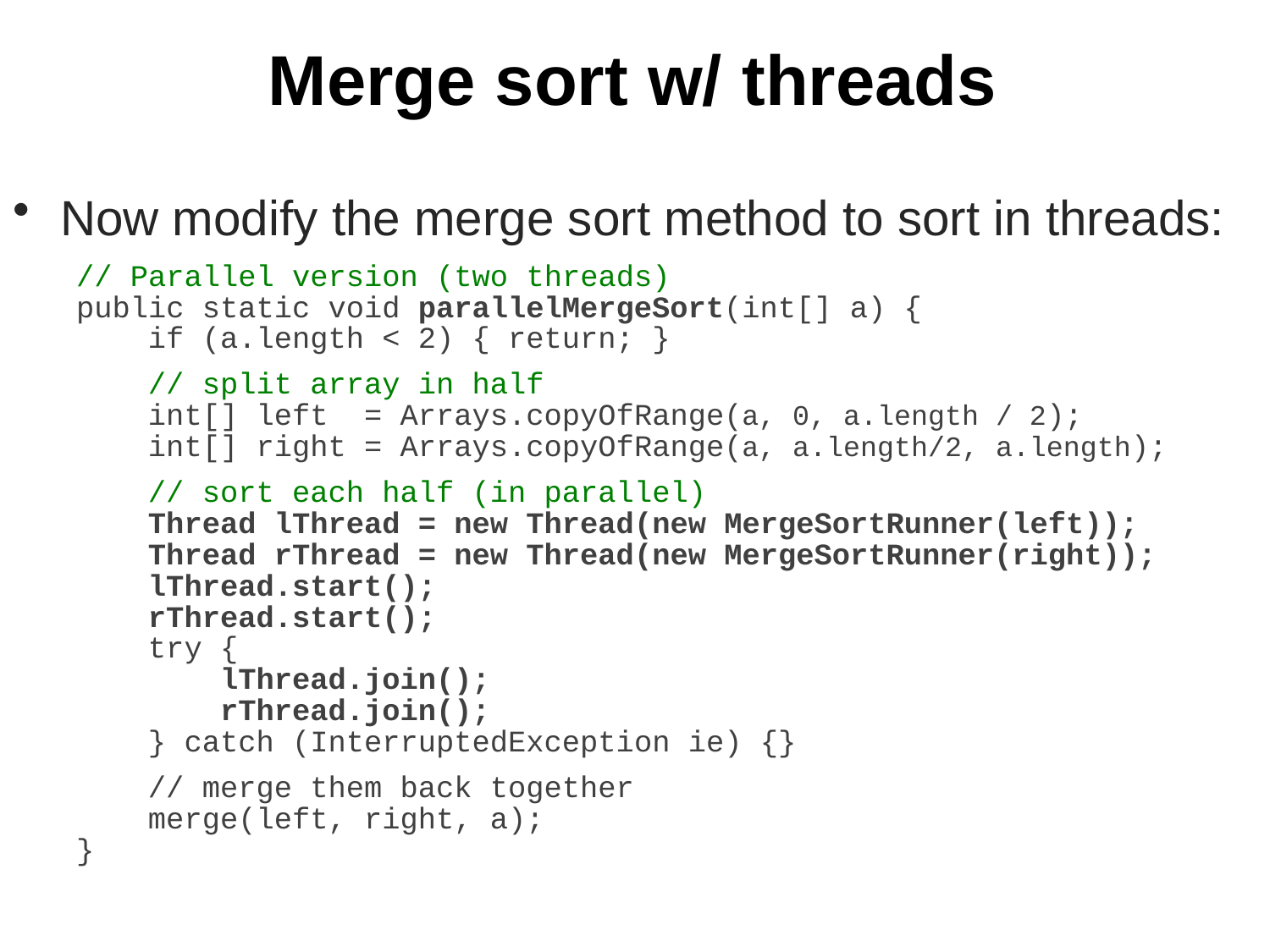

# Merge sort w/ threads
Now modify the merge sort method to sort in threads:

// Parallel version (two threads)
public static void parallelMergeSort(int[] a) {
    if (a.length < 2) { return; }

    // split array in half
    int[] left  = Arrays.copyOfRange(a, 0, a.length / 2);
    int[] right = Arrays.copyOfRange(a, a.length/2, a.length);

    // sort each half (in parallel)
    Thread lThread = new Thread(new MergeSortRunner(left));
    Thread rThread = new Thread(new MergeSortRunner(right));
    lThread.start();
    rThread.start();
    try {
        lThread.join();
        rThread.join();
    } catch (InterruptedException ie) {}

    // merge them back together
    merge(left, right, a);
}